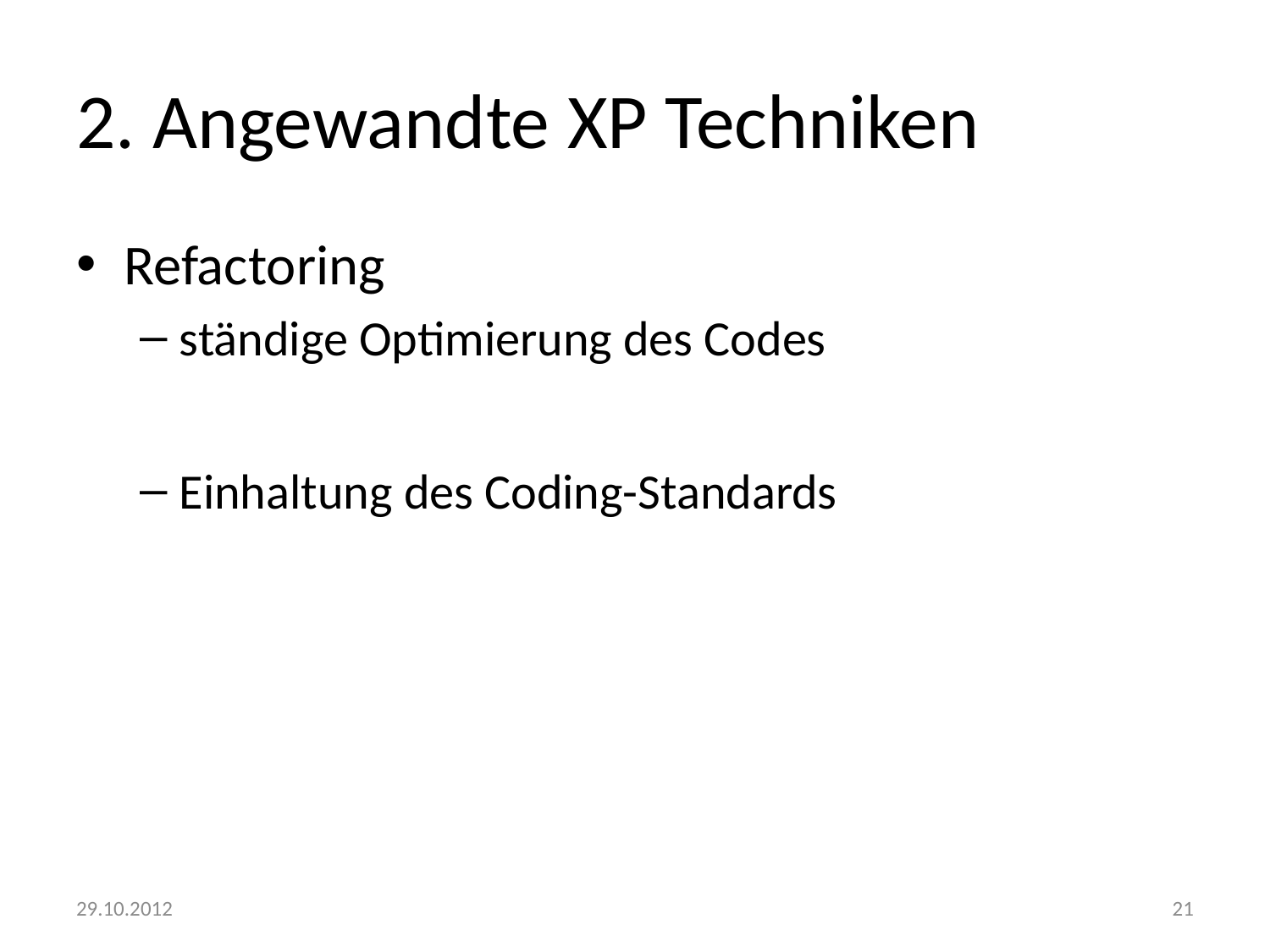

# 2. Angewandte XP Techniken
Refactoring
ständige Optimierung des Codes

Einhaltung des Coding-Standards

29.10.2012
21